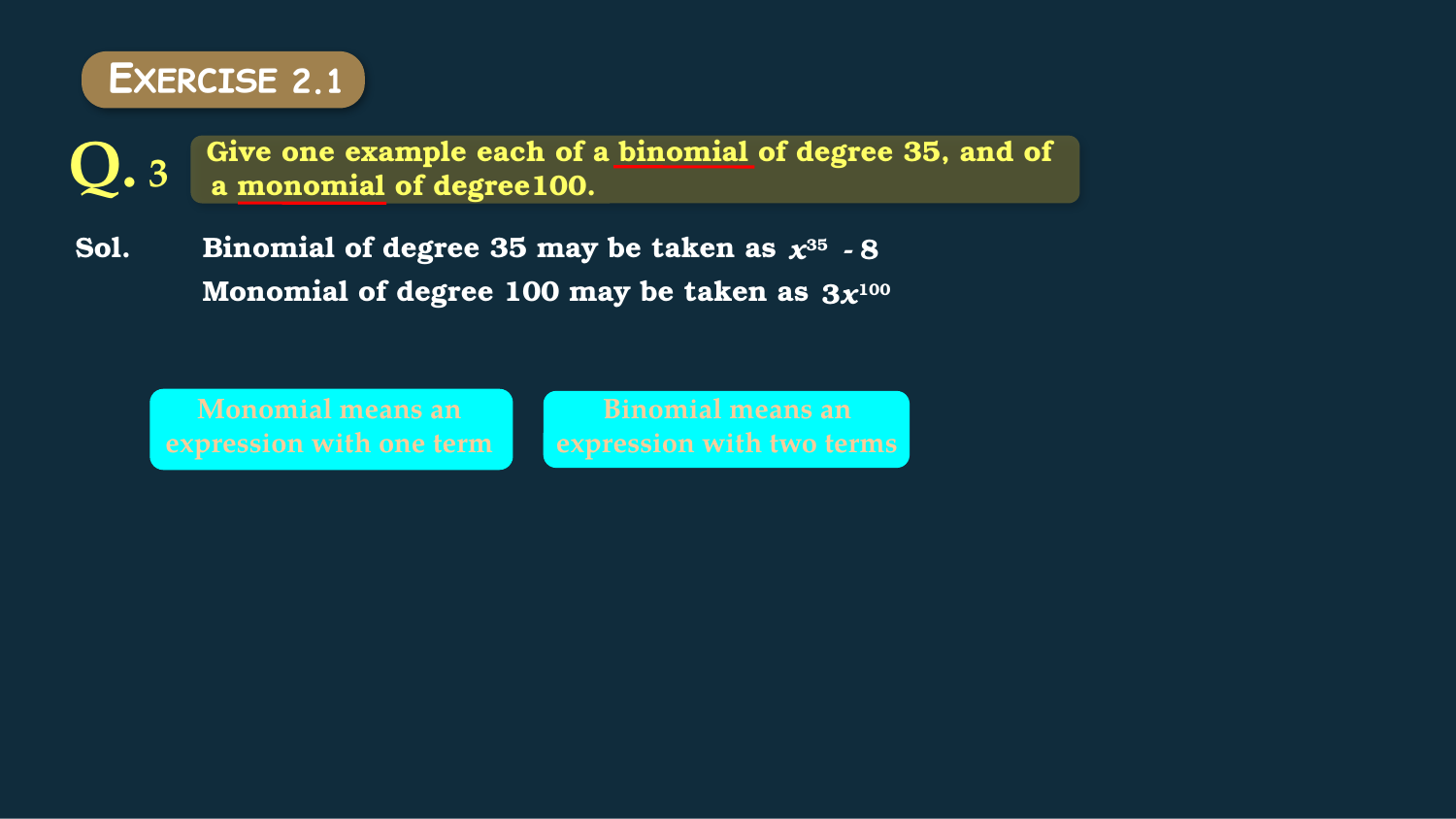

EXERCISE 2.1

Q. 3
Give one example each of a binomial of degree 35, and of

a monomial of degree100.
Binomial of degree 35 may be taken as
Sol.
x35
8
-
Monomial of degree 100 may be taken as
3x100
Monomial means an expression with one term
Binomial means an expression with two terms